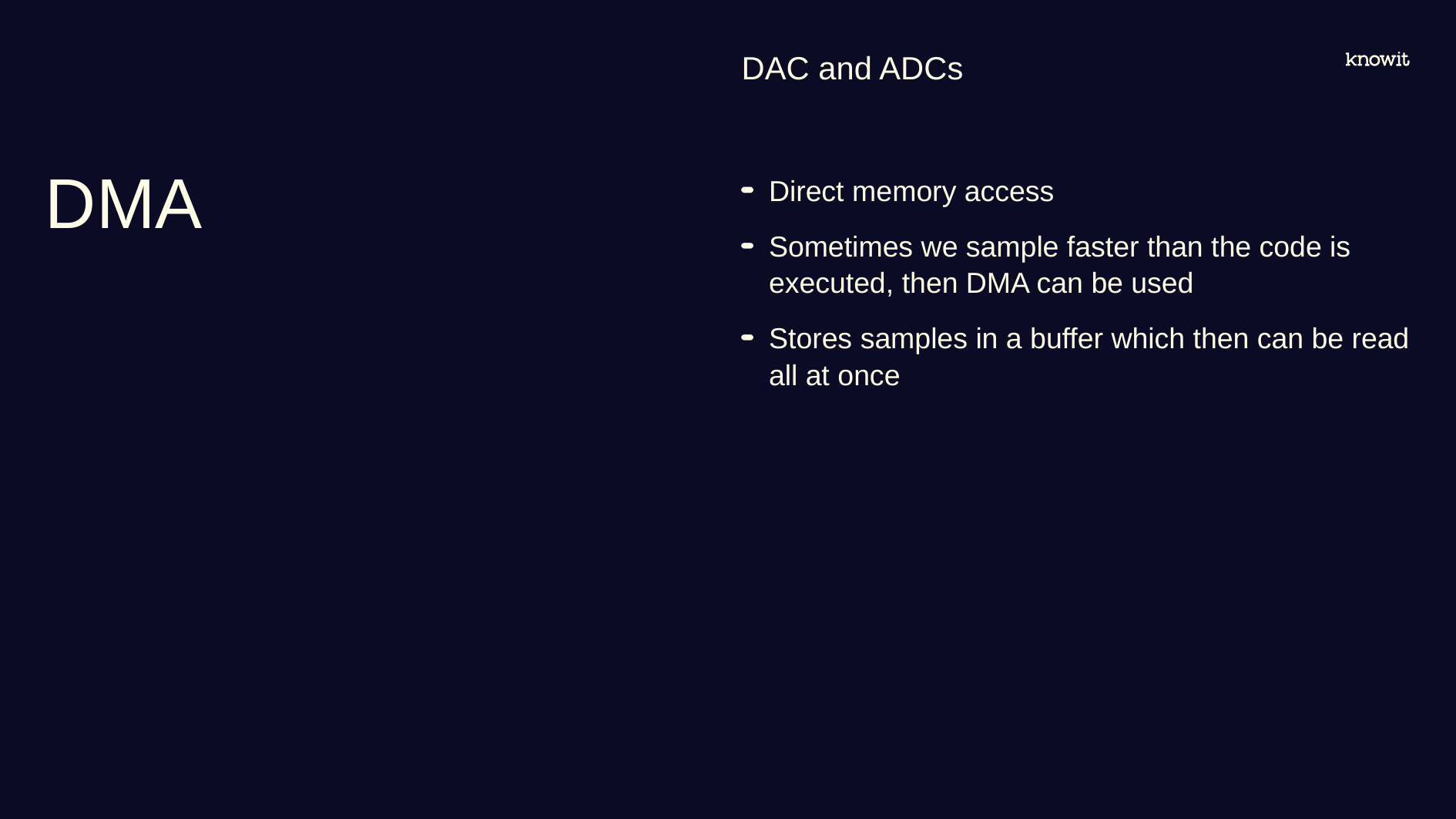

DAC and ADCs
# DMA
Direct memory access
Sometimes we sample faster than the code is executed, then DMA can be used
Stores samples in a buffer which then can be read all at once